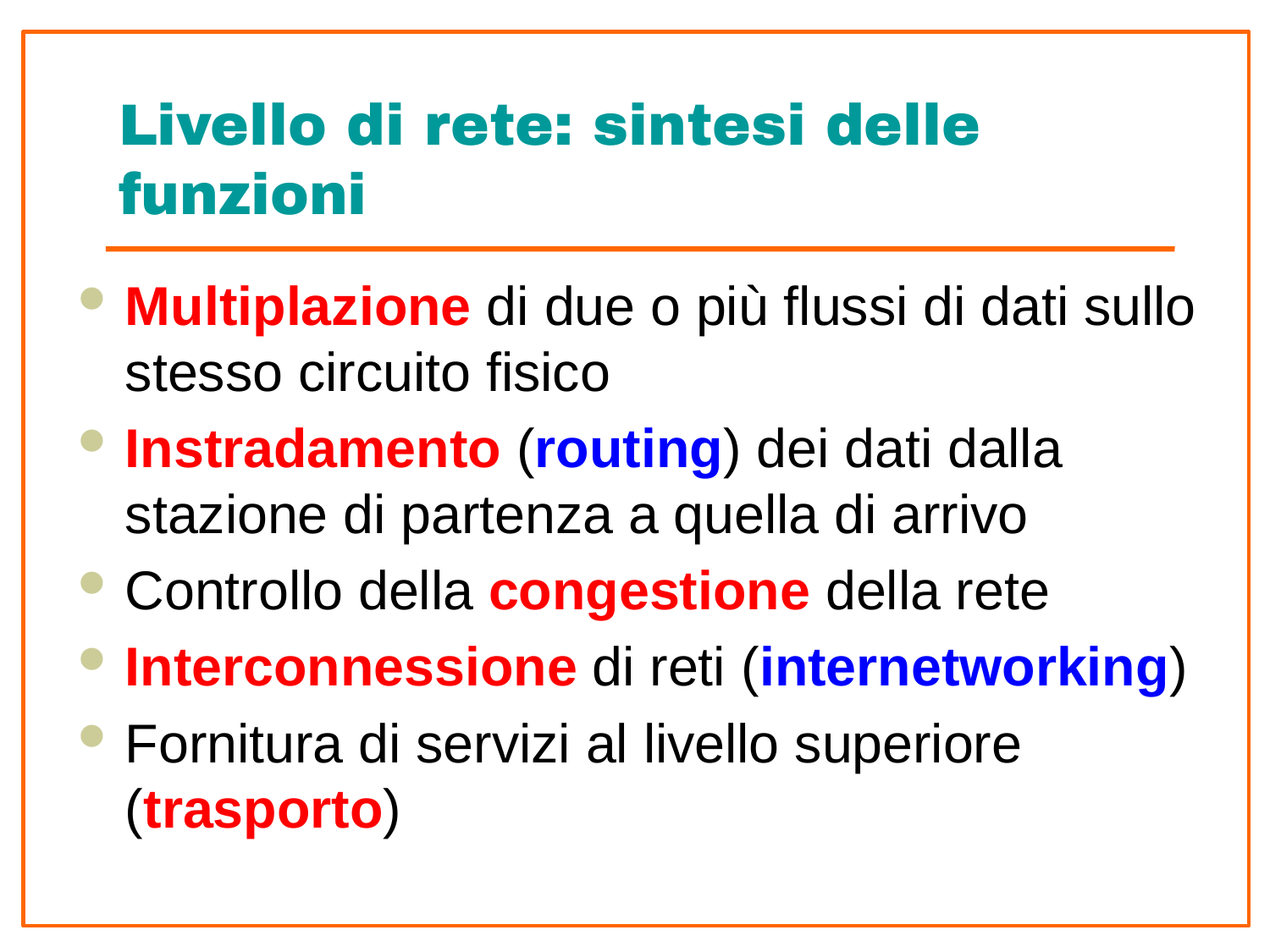

# Livello di rete: sintesi delle funzioni
Multiplazione di due o più flussi di dati sullo stesso circuito fisico
Instradamento (routing) dei dati dalla stazione di partenza a quella di arrivo
Controllo della congestione della rete
Interconnessione di reti (internetworking)
Fornitura di servizi al livello superiore (trasporto)